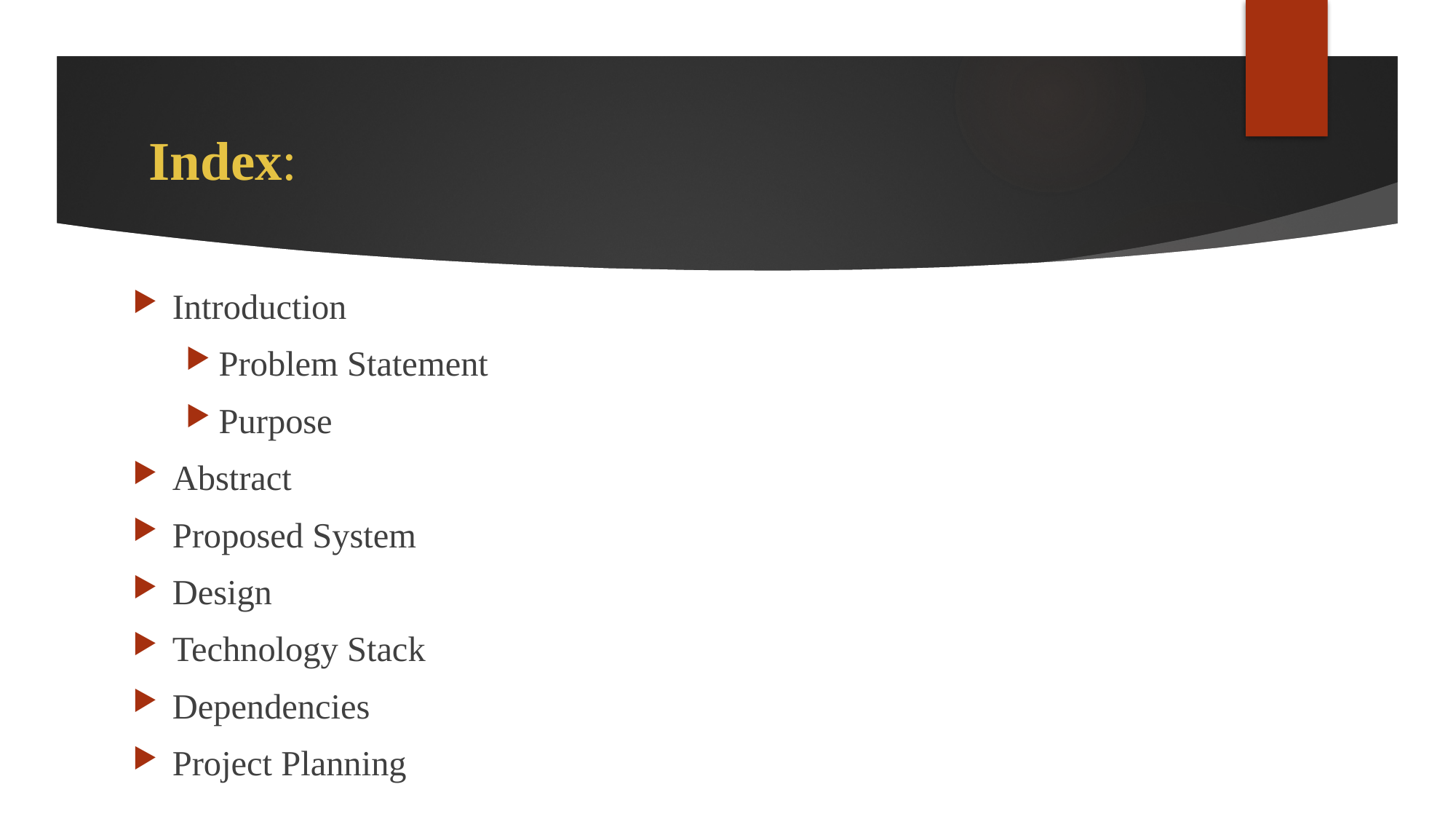

# Index:
Introduction
Problem Statement
Purpose
Abstract
Proposed System
Design
Technology Stack
Dependencies
Project Planning